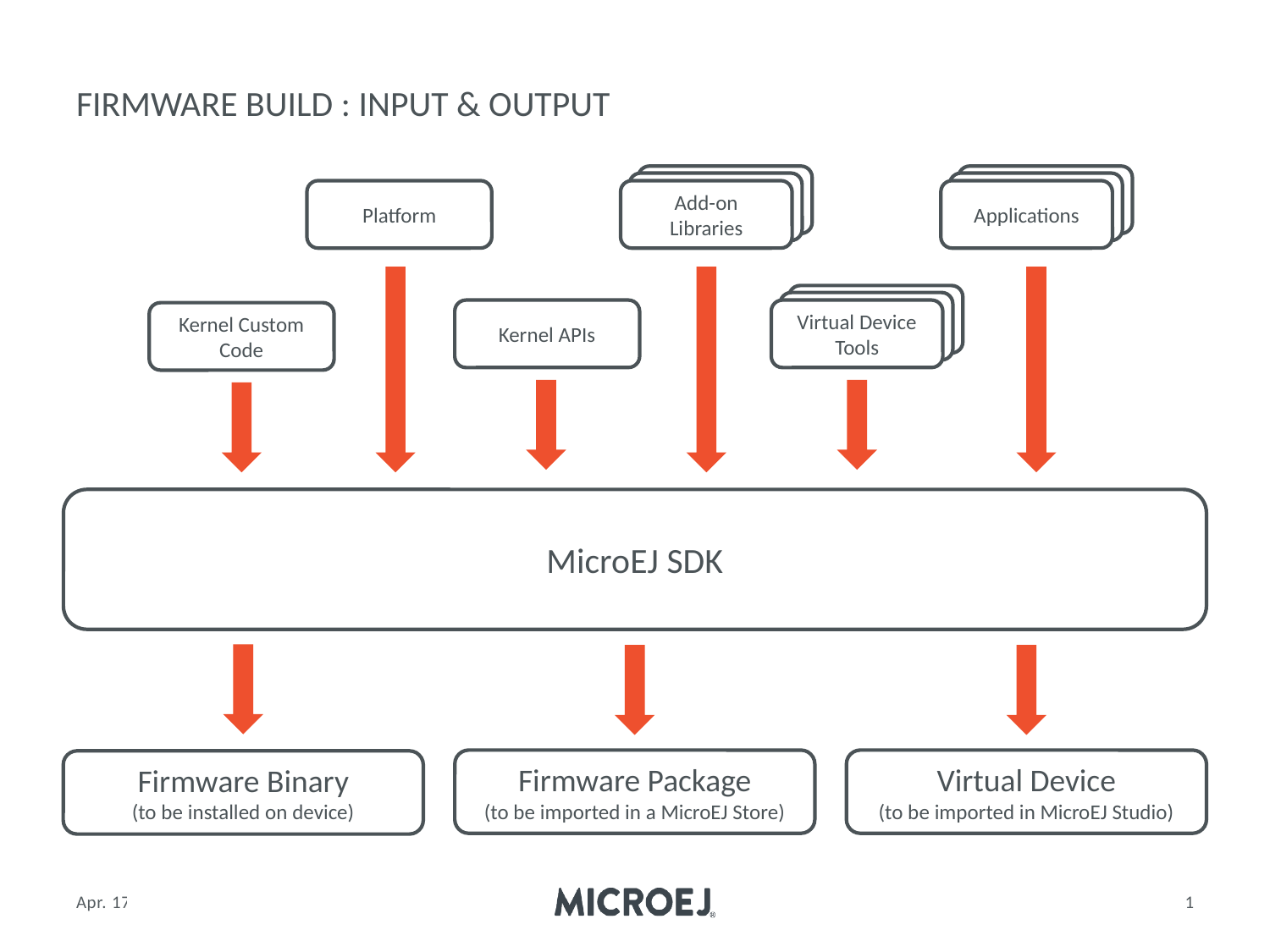

# Firmware Build : Input & Output
Other System Applications
Other System Applications
Add-on Libraries
Other System Applications
Other System Applications
Applications
Platform

Other System Applications
Other System Applications
Virtual Device Tools
Kernel APIs
Kernel Custom Code

MicroEJ SDK

Firmware Package
(to be imported in a MicroEJ Store)
Virtual Device
(to be imported in MicroEJ Studio)
Firmware Binary
(to be installed on device)
1
Apr. 17